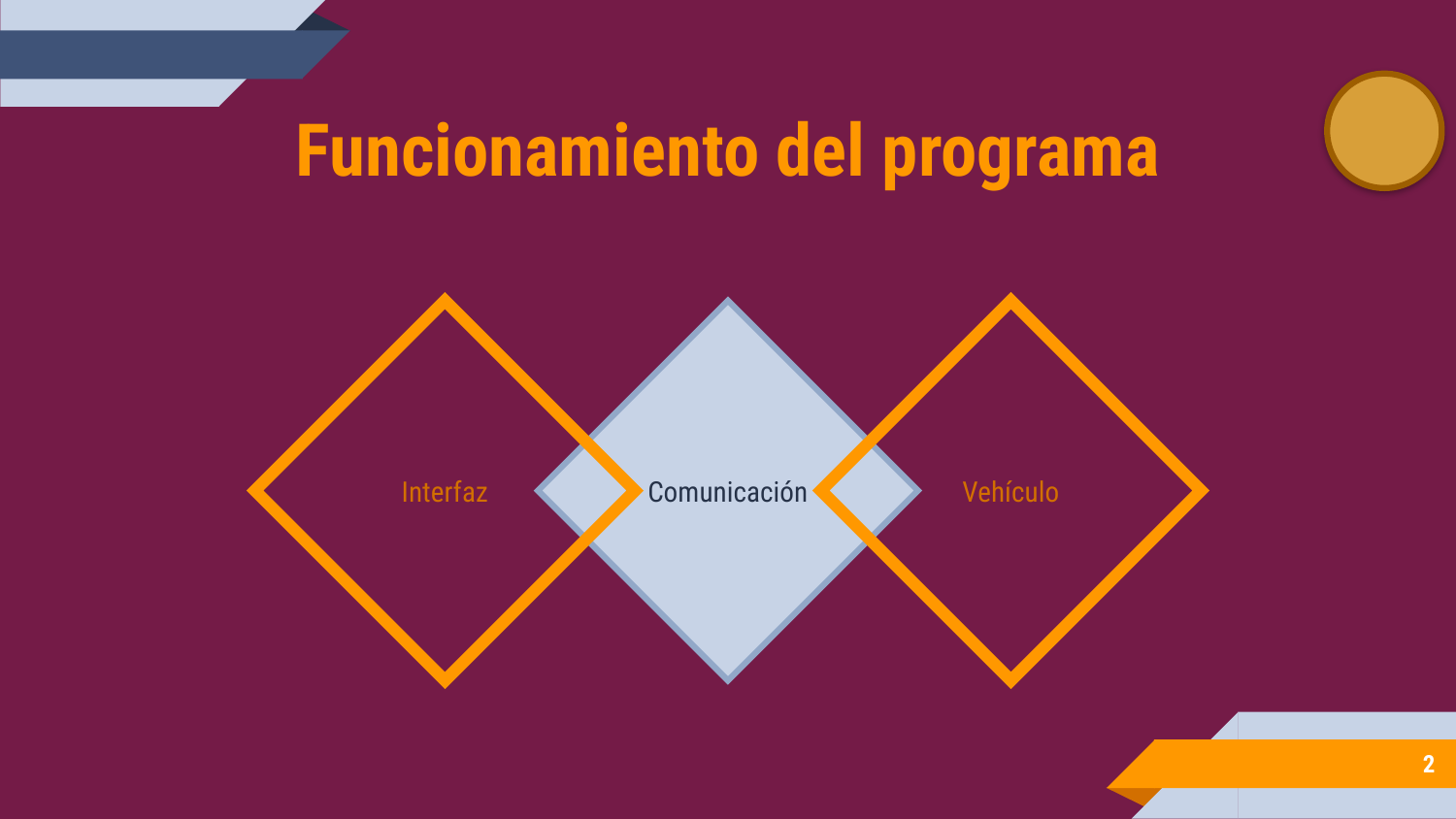

Funcionamiento del programa

Interfaz
Comunicación
Vehículo
2